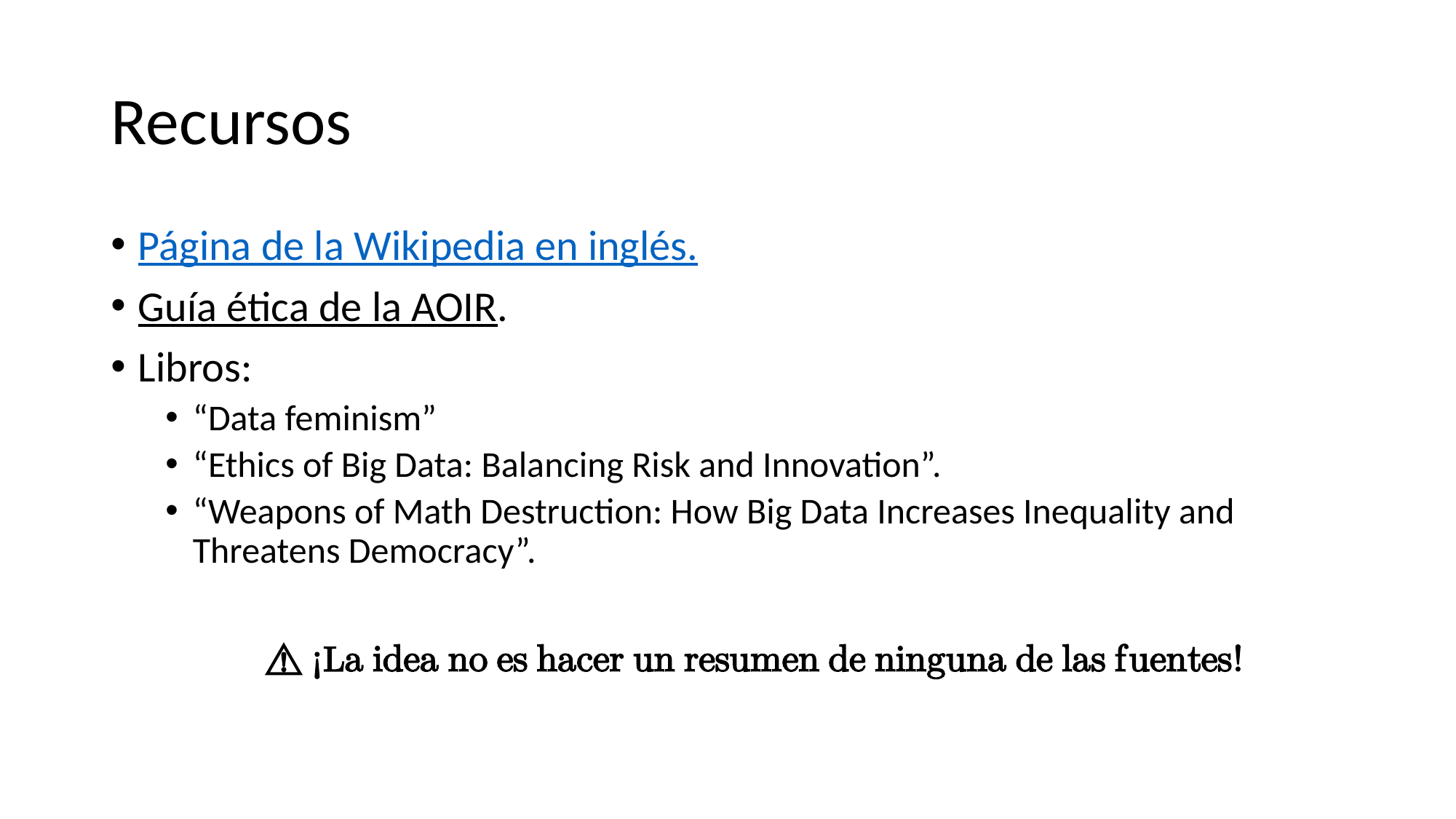

# Recursos
Página de la Wikipedia en inglés.
Guía ética de la AOIR.
Libros:
“Data feminism”
“Ethics of Big Data: Balancing Risk and Innovation”.
“Weapons of Math Destruction: How Big Data Increases Inequality and Threatens Democracy”.

⚠️ ¡La idea no es hacer un resumen de ninguna de las fuentes!